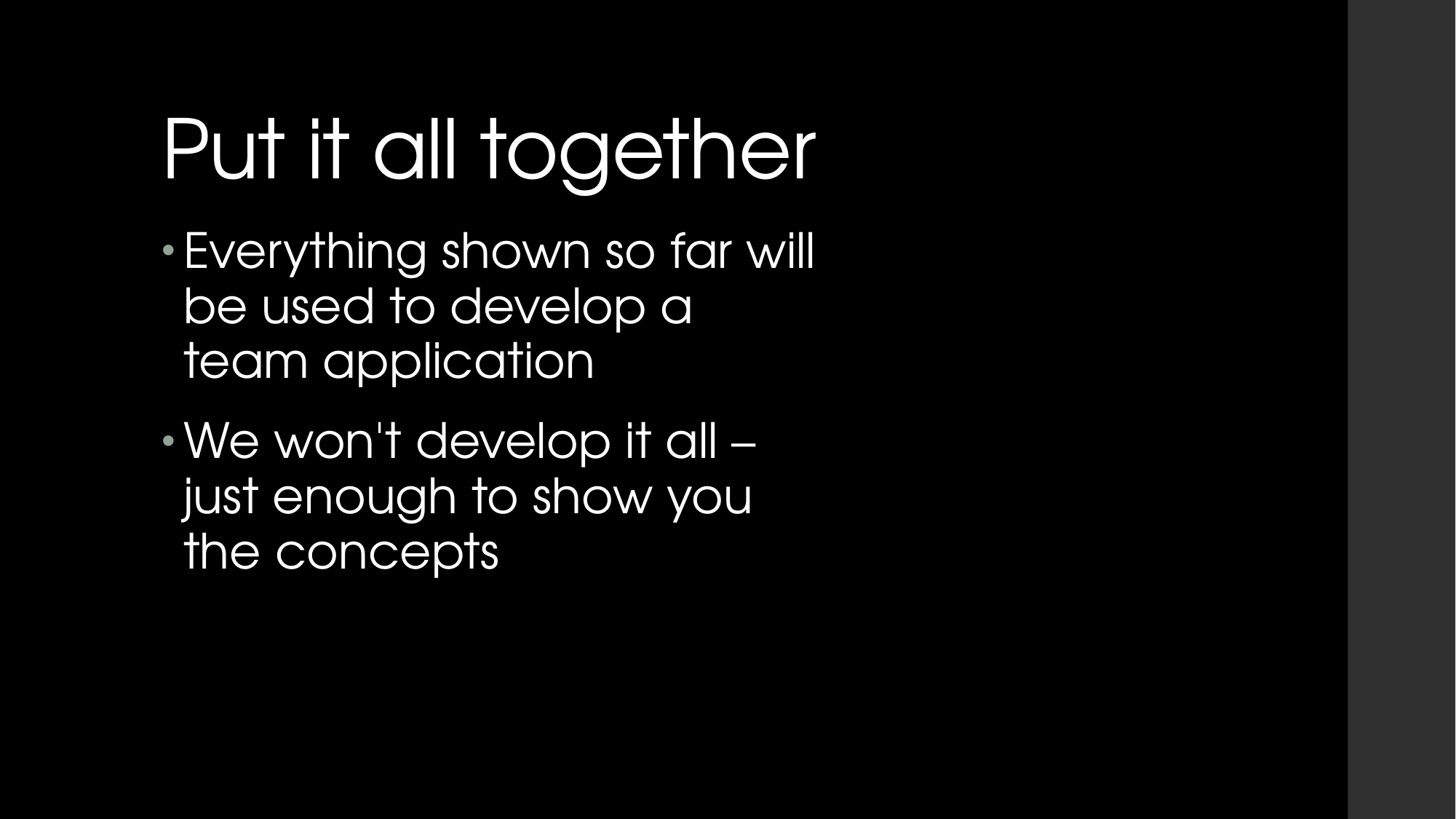

# Put it all together
Everything shown so far will be used to develop a team application
We won't develop it all – just enough to show you the concepts